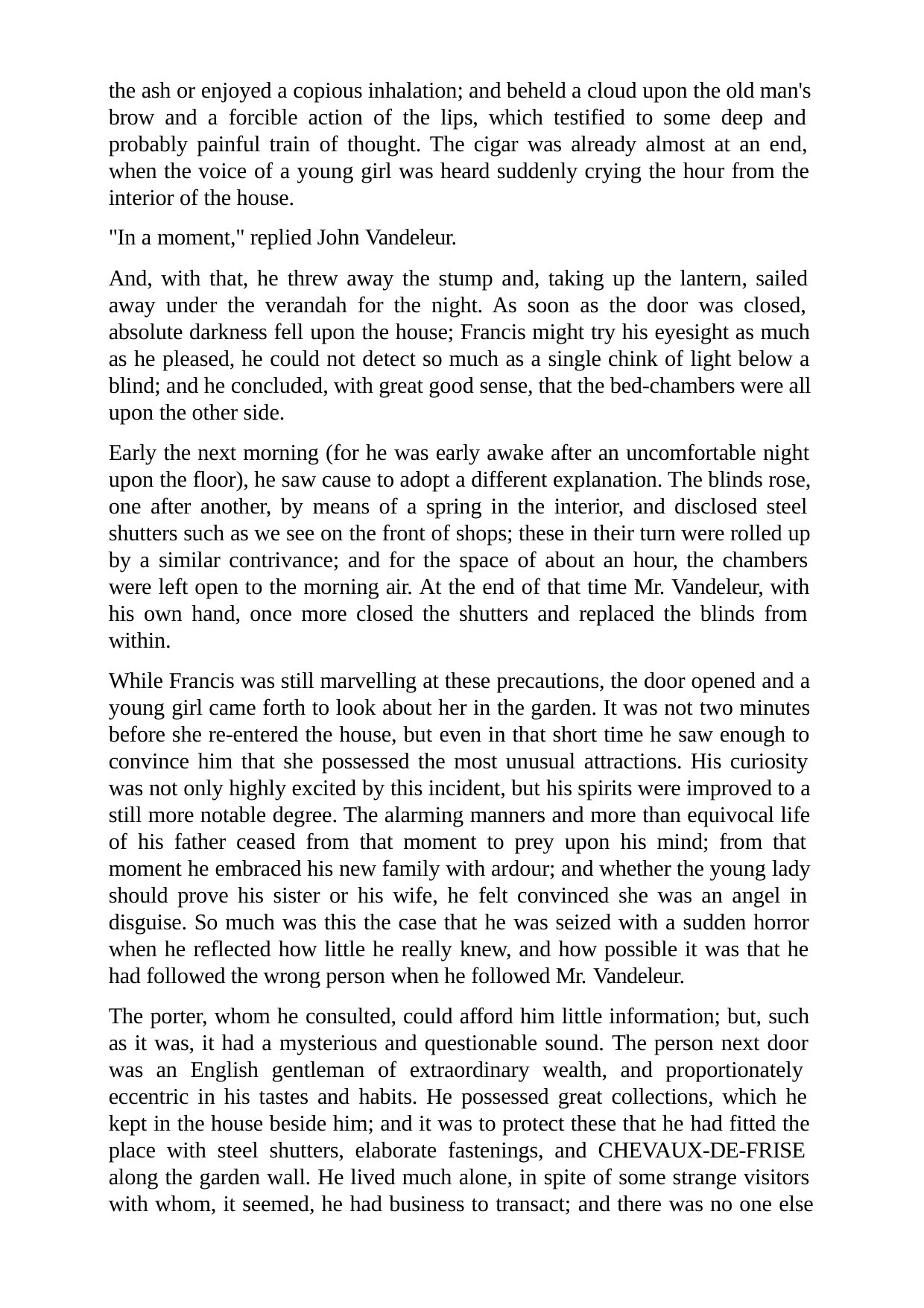

the ash or enjoyed a copious inhalation; and beheld a cloud upon the old man's  brow and a forcible action of the lips, which testified to some deep and  probably painful train of thought. The cigar was already almost at an end,  when the voice of a young girl was heard suddenly crying the hour from the  interior of the house.
"In a moment," replied John Vandeleur.
And, with that, he threw away the stump and, taking up the lantern, sailed  away under the verandah for the night. As soon as the door was closed,  absolute darkness fell upon the house; Francis might try his eyesight as much  as he pleased, he could not detect so much as a single chink of light below a  blind; and he concluded, with great good sense, that the bed-chambers were all  upon the other side.
Early the next morning (for he was early awake after an uncomfortable night  upon the floor), he saw cause to adopt a different explanation. The blinds rose,  one after another, by means of a spring in the interior, and disclosed steel  shutters such as we see on the front of shops; these in their turn were rolled up  by a similar contrivance; and for the space of about an hour, the chambers  were left open to the morning air. At the end of that time Mr. Vandeleur, with  his own hand, once more closed the shutters and replaced the blinds from  within.
While Francis was still marvelling at these precautions, the door opened and a  young girl came forth to look about her in the garden. It was not two minutes  before she re-entered the house, but even in that short time he saw enough to  convince him that she possessed the most unusual attractions. His curiosity  was not only highly excited by this incident, but his spirits were improved to a  still more notable degree. The alarming manners and more than equivocal life  of his father ceased from that moment to prey upon his mind; from that  moment he embraced his new family with ardour; and whether the young lady  should prove his sister or his wife, he felt convinced she was an angel in  disguise. So much was this the case that he was seized with a sudden horror  when he reflected how little he really knew, and how possible it was that he  had followed the wrong person when he followed Mr. Vandeleur.
The porter, whom he consulted, could afford him little information; but, such  as it was, it had a mysterious and questionable sound. The person next door  was an English gentleman of extraordinary wealth, and proportionately  eccentric in his tastes and habits. He possessed great collections, which he  kept in the house beside him; and it was to protect these that he had fitted the  place with steel shutters, elaborate fastenings, and CHEVAUX-DE-FRISE  along the garden wall. He lived much alone, in spite of some strange visitors  with whom, it seemed, he had business to transact; and there was no one else